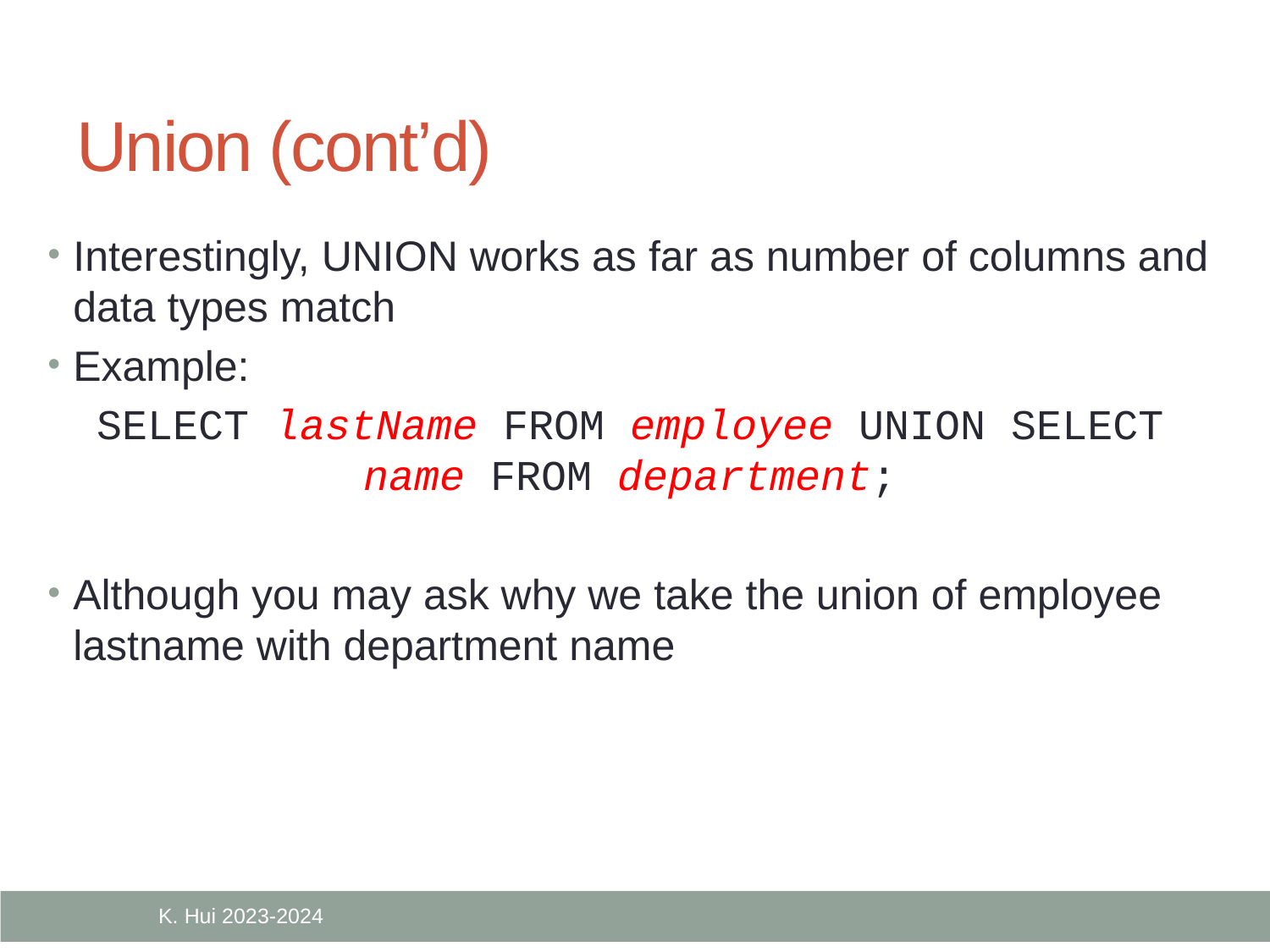

# Union (cont’d)
Interestingly, UNION works as far as number of columns and data types match
Example:
SELECT lastName FROM employee UNION SELECT name FROM department;

Although you may ask why we take the union of employee lastname with department name
K. Hui 2023-2024